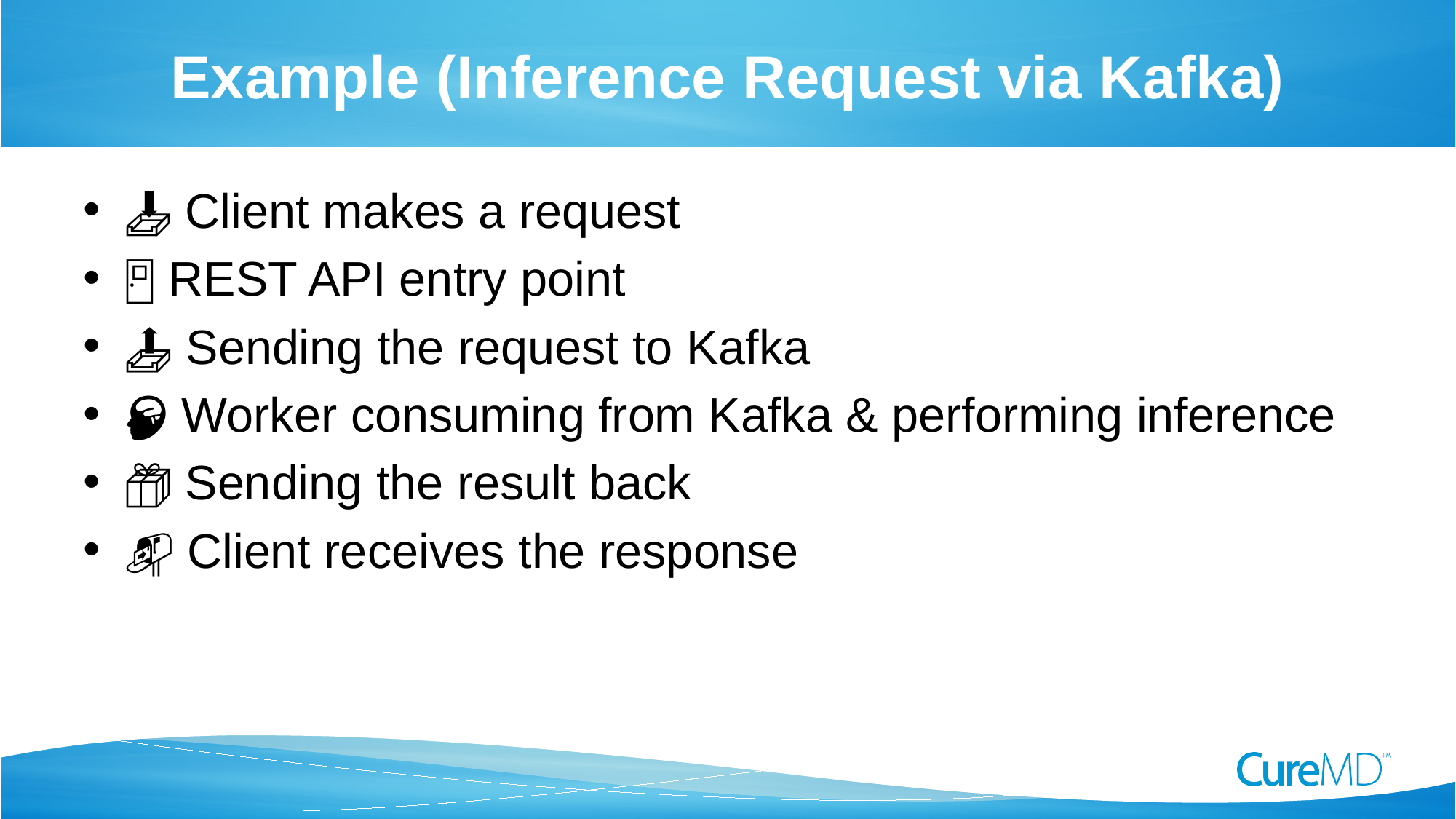

# Example (Inference Request via Kafka)
📥 Client makes a request
🚪 REST API entry point
📤 Sending the request to Kafka
🧠 Worker consuming from Kafka & performing inference
📦 Sending the result back
📬 Client receives the response